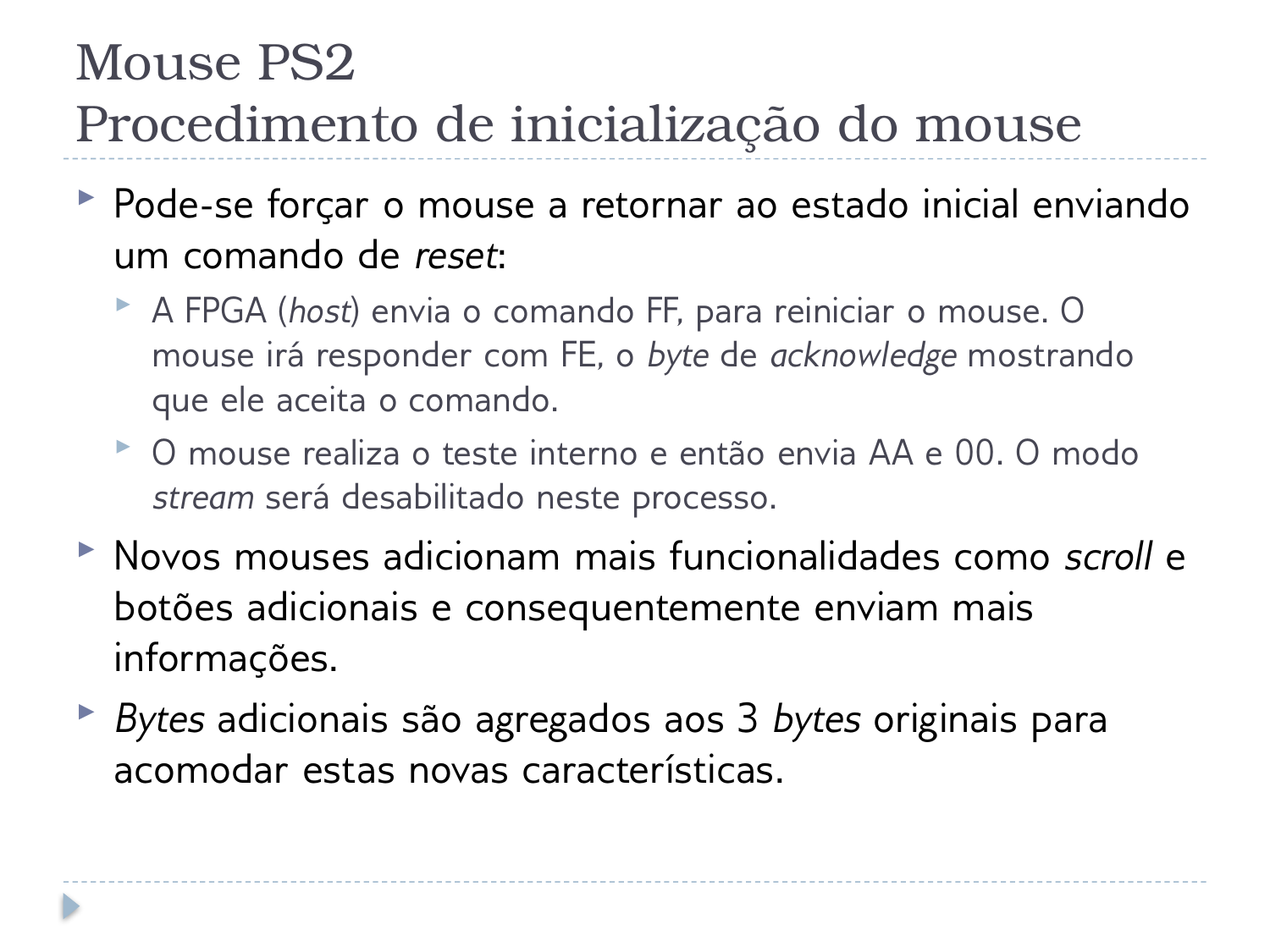

# Mouse PS2 Procedimento de inicialização do mouse
Pode-se forçar o mouse a retornar ao estado inicial enviando um comando de reset:
A FPGA (host) envia o comando FF, para reiniciar o mouse. O mouse irá responder com FE, o byte de acknowledge mostrando que ele aceita o comando.
O mouse realiza o teste interno e então envia AA e 00. O modo stream será desabilitado neste processo.
Novos mouses adicionam mais funcionalidades como scroll e botões adicionais e consequentemente enviam mais informações.
Bytes adicionais são agregados aos 3 bytes originais para acomodar estas novas características.